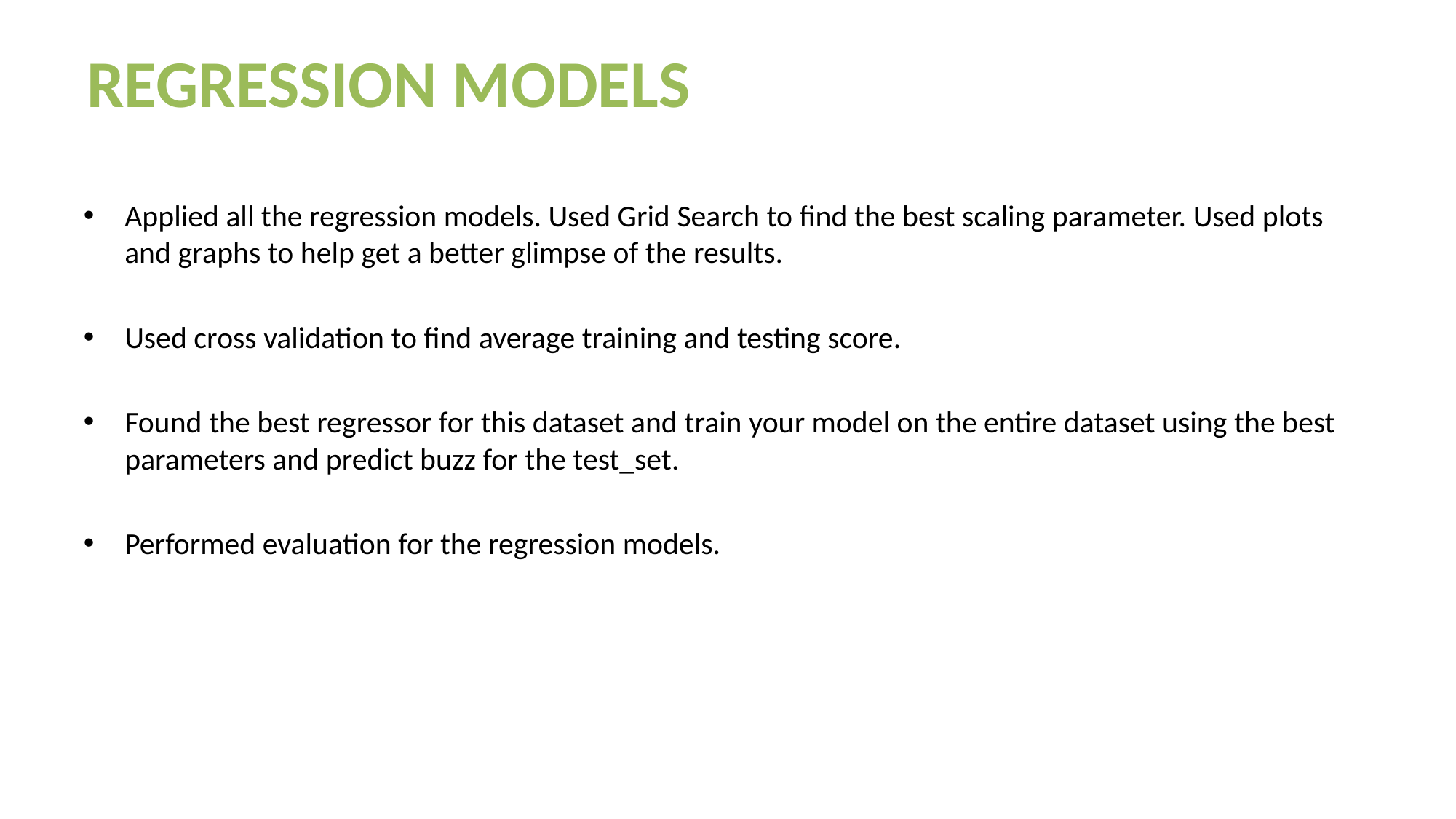

REGRESSION MODELS
Applied all the regression models. Used Grid Search to find the best scaling parameter. Used plots and graphs to help get a better glimpse of the results.

Used cross validation to find average training and testing score.

Found the best regressor for this dataset and train your model on the entire dataset using the best parameters and predict buzz for the test_set.

Performed evaluation for the regression models.